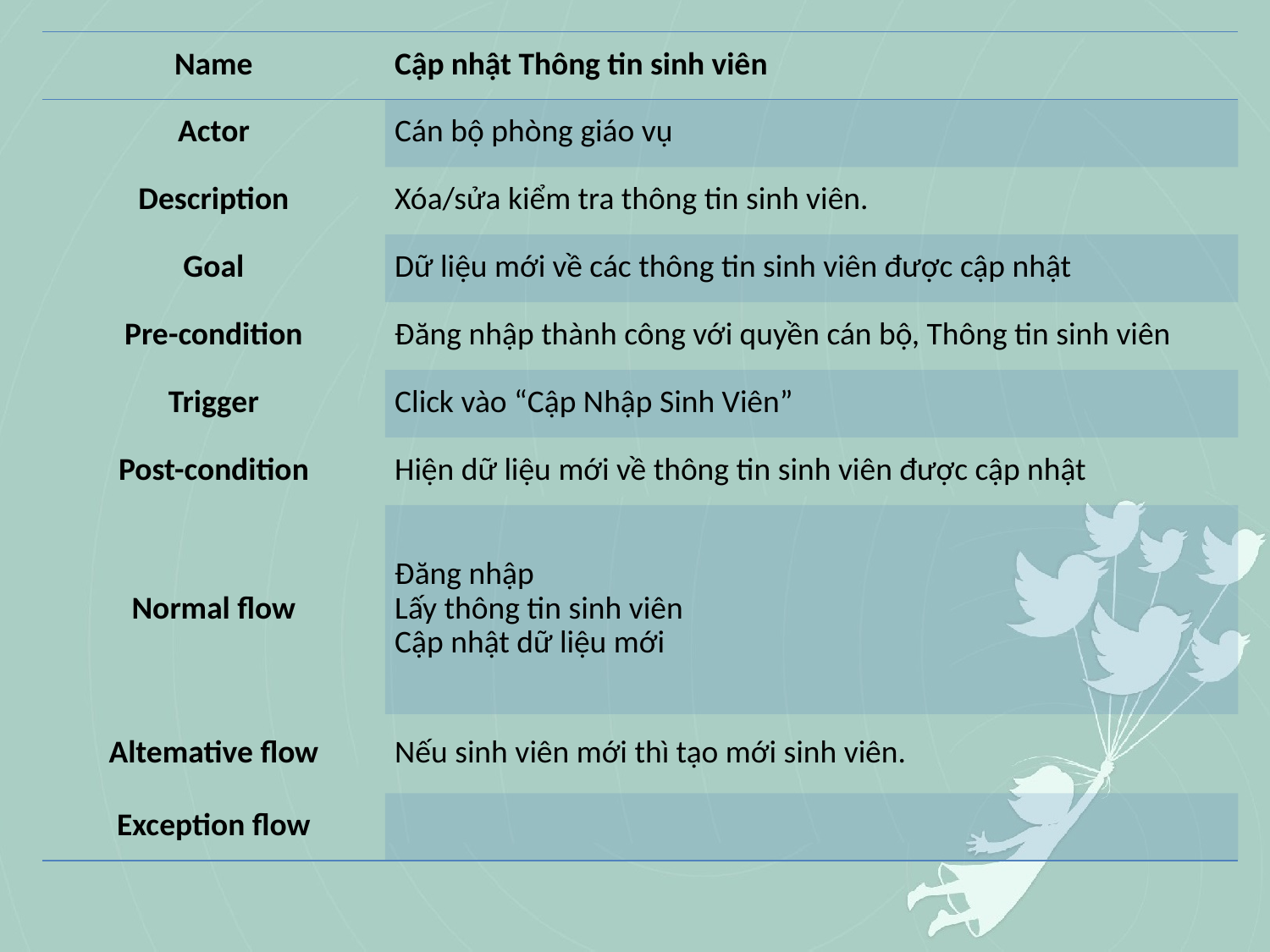

| Name | Cập nhật Thông tin sinh viên |
| --- | --- |
| Actor | Cán bộ phòng giáo vụ |
| Description | Xóa/sửa kiểm tra thông tin sinh viên. |
| Goal | Dữ liệu mới về các thông tin sinh viên được cập nhật |
| Pre-condition | Đăng nhập thành công với quyền cán bộ, Thông tin sinh viên |
| Trigger | Click vào “Cập Nhập Sinh Viên” |
| Post-condition | Hiện dữ liệu mới về thông tin sinh viên được cập nhật |
| Normal flow | Đăng nhập Lấy thông tin sinh viên Cập nhật dữ liệu mới |
| Altemative flow | Nếu sinh viên mới thì tạo mới sinh viên. |
| Exception flow |  |